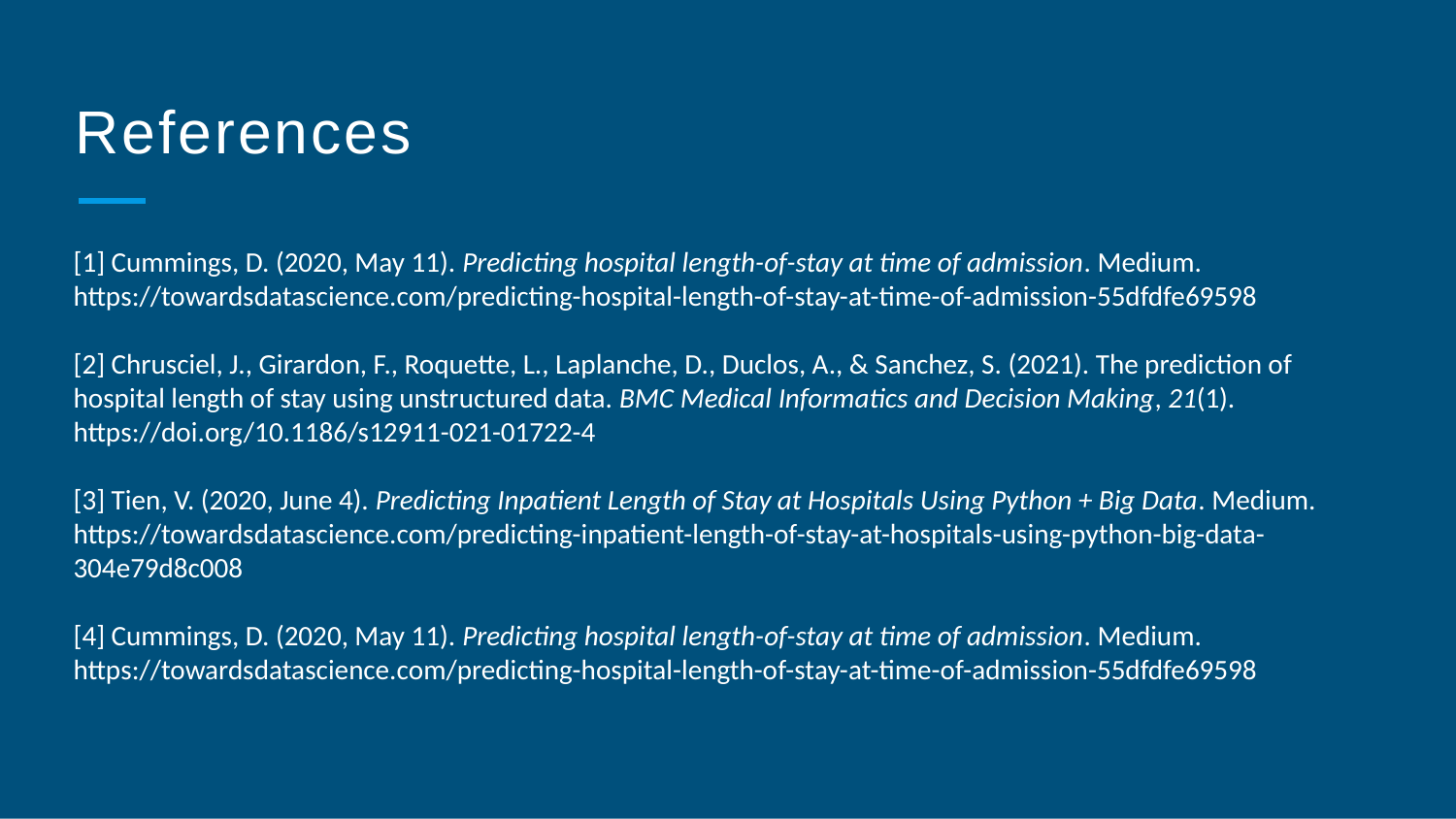

# References

[1] Cummings, D. (2020, May 11). Predicting hospital length-of-stay at time of admission. Medium. https://towardsdatascience.com/predicting-hospital-length-of-stay-at-time-of-admission-55dfdfe69598

[2] Chrusciel, J., Girardon, F., Roquette, L., Laplanche, D., Duclos, A., & Sanchez, S. (2021). The prediction of hospital length of stay using unstructured data. BMC Medical Informatics and Decision Making, 21(1). https://doi.org/10.1186/s12911-021-01722-4

[3] Tien, V. (2020, June 4). Predicting Inpatient Length of Stay at Hospitals Using Python + Big Data. Medium. https://towardsdatascience.com/predicting-inpatient-length-of-stay-at-hospitals-using-python-big-data-304e79d8c008

[4] Cummings, D. (2020, May 11). Predicting hospital length-of-stay at time of admission. Medium. https://towardsdatascience.com/predicting-hospital-length-of-stay-at-time-of-admission-55dfdfe69598